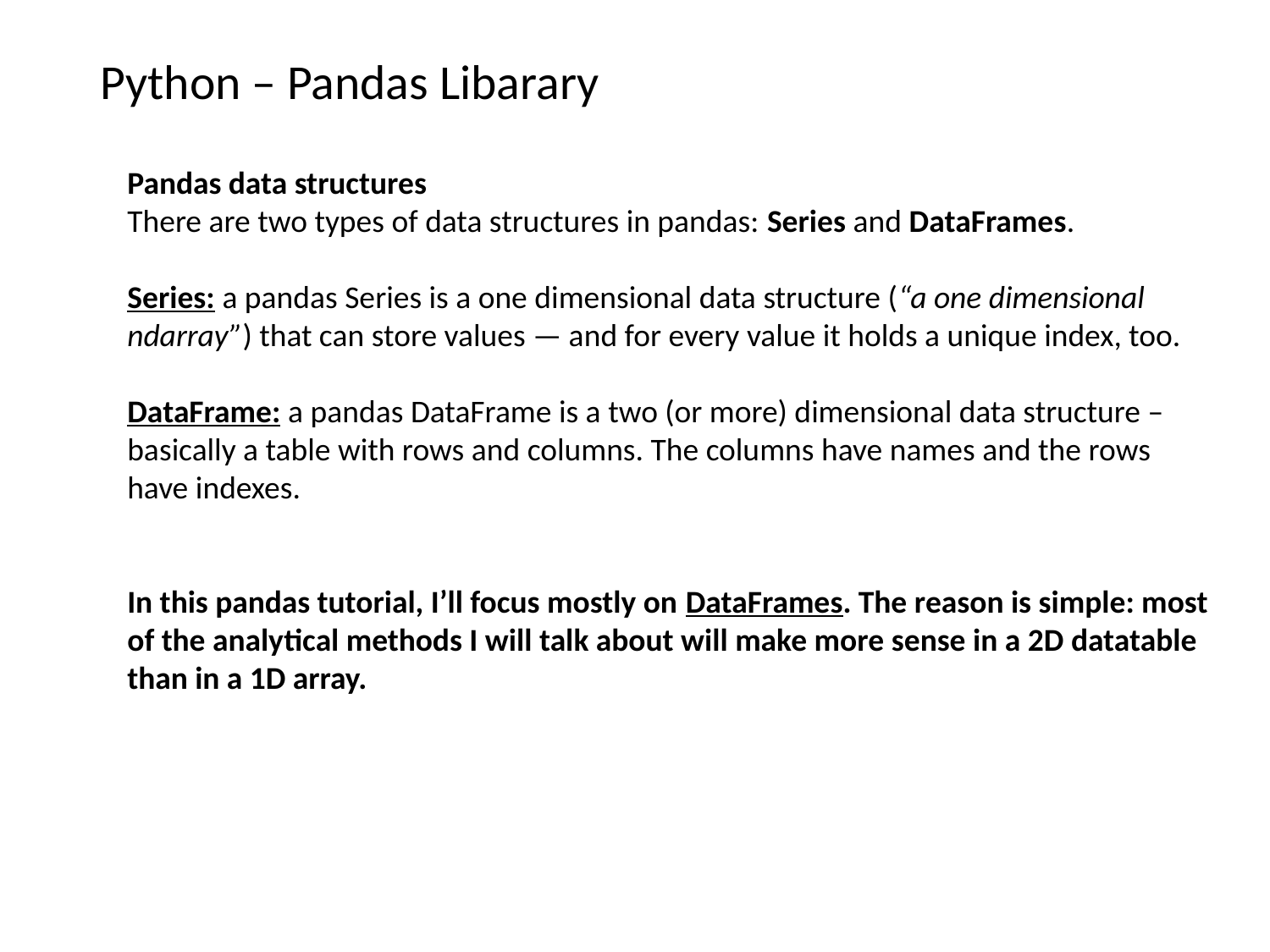

# Python – Pandas Libarary
Pandas data structures
There are two types of data structures in pandas: Series and DataFrames.

Series: a pandas Series is a one dimensional data structure (“a one dimensional ndarray”) that can store values — and for every value it holds a unique index, too.

DataFrame: a pandas DataFrame is a two (or more) dimensional data structure – basically a table with rows and columns. The columns have names and the rows have indexes.

In this pandas tutorial, I’ll focus mostly on DataFrames. The reason is simple: most of the analytical methods I will talk about will make more sense in a 2D datatable than in a 1D array.